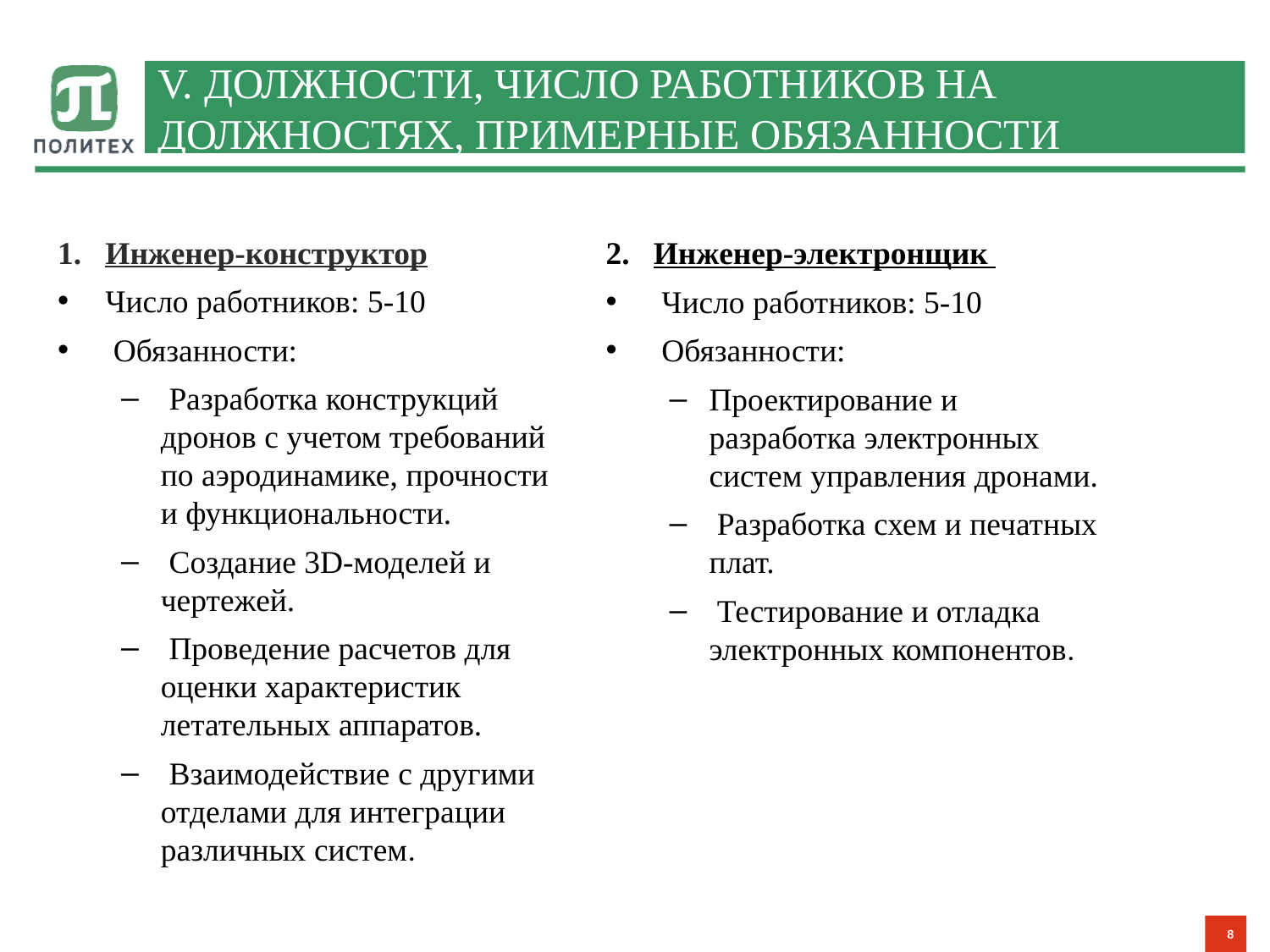

# V. должности, число работников на должностях, примерные обязанности
Инженер-конструктор
Число работников: 5-10
 Обязанности:
 Разработка конструкций дронов с учетом требований по аэродинамике, прочности и функциональности.
 Создание 3D-моделей и чертежей.
 Проведение расчетов для оценки характеристик летательных аппаратов.
 Взаимодействие с другими отделами для интеграции различных систем.
Инженер-электронщик
 Число работников: 5-10
 Обязанности:
Проектирование и разработка электронных систем управления дронами.
 Разработка схем и печатных плат.
 Тестирование и отладка электронных компонентов.
8